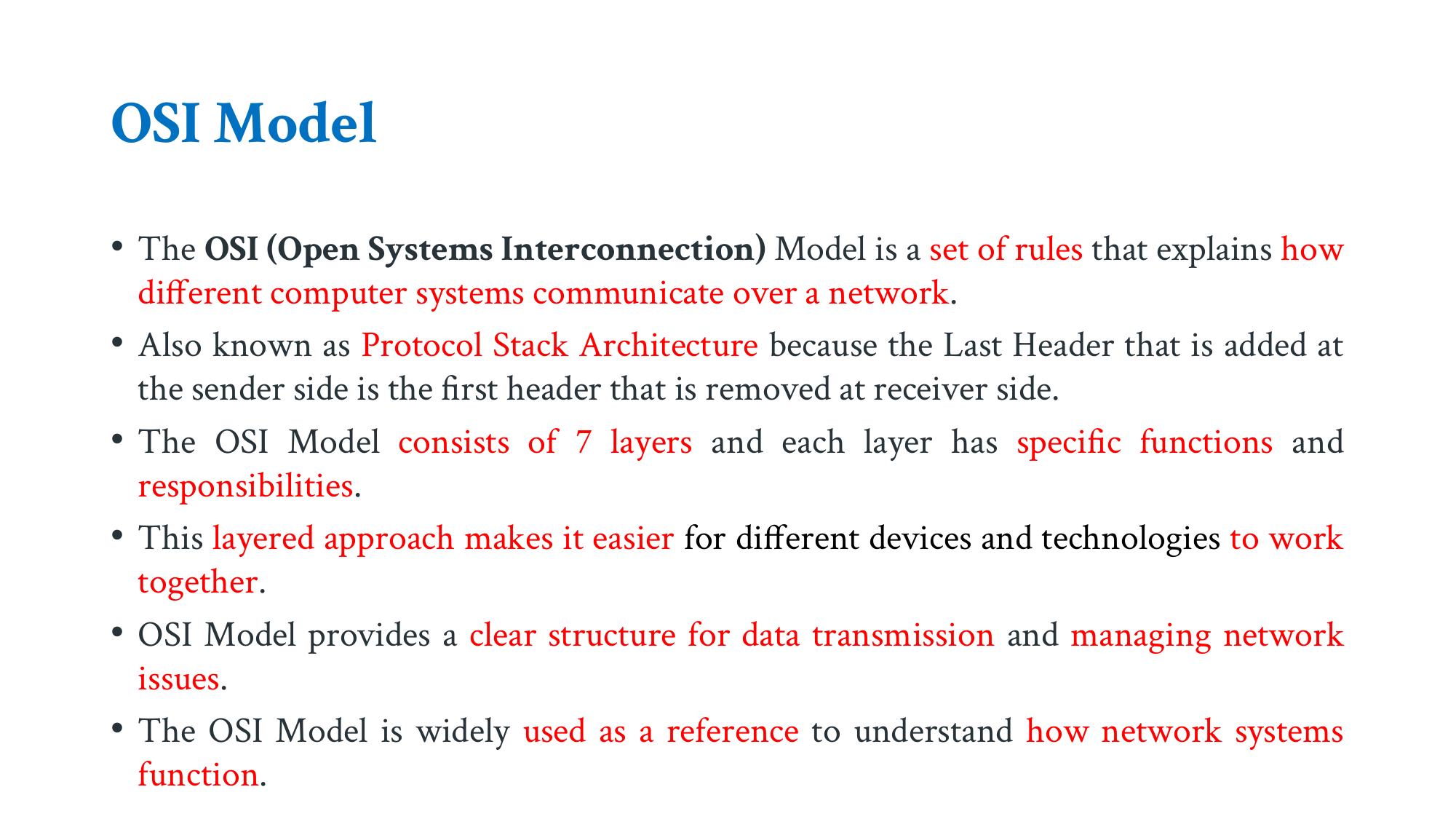

# OSI Model
The OSI (Open Systems Interconnection) Model is a set of rules that explains how different computer systems communicate over a network.
Also known as Protocol Stack Architecture because the Last Header that is added at the sender side is the first header that is removed at receiver side.
The OSI Model consists of 7 layers and each layer has specific functions and responsibilities.
This layered approach makes it easier for different devices and technologies to work together.
OSI Model provides a clear structure for data transmission and managing network issues.
The OSI Model is widely used as a reference to understand how network systems function.